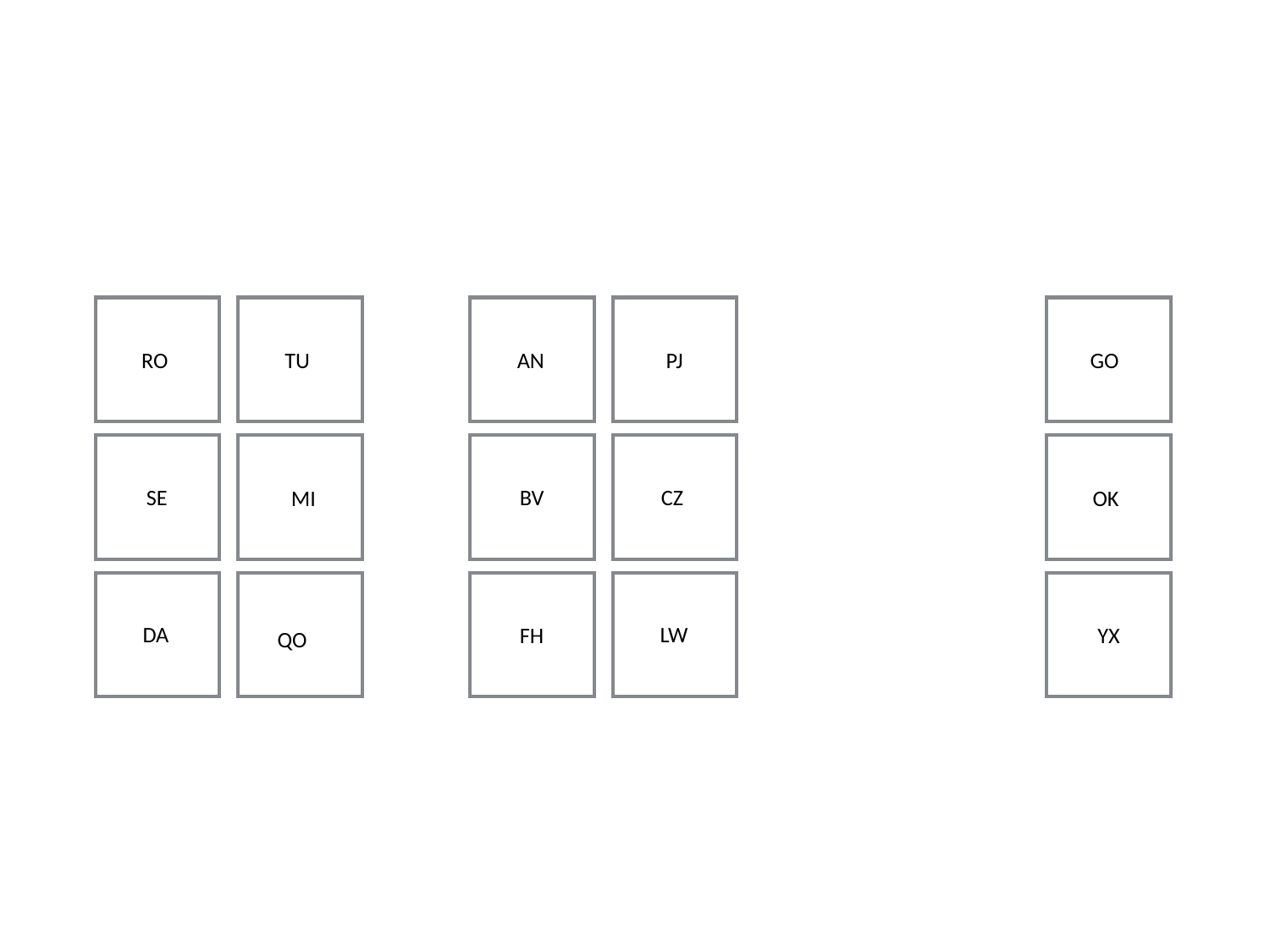

#

RO
TU
AN
PJ
GO

SE
BV
CZ
MI
OK

DA
LW
FH
YX
QO